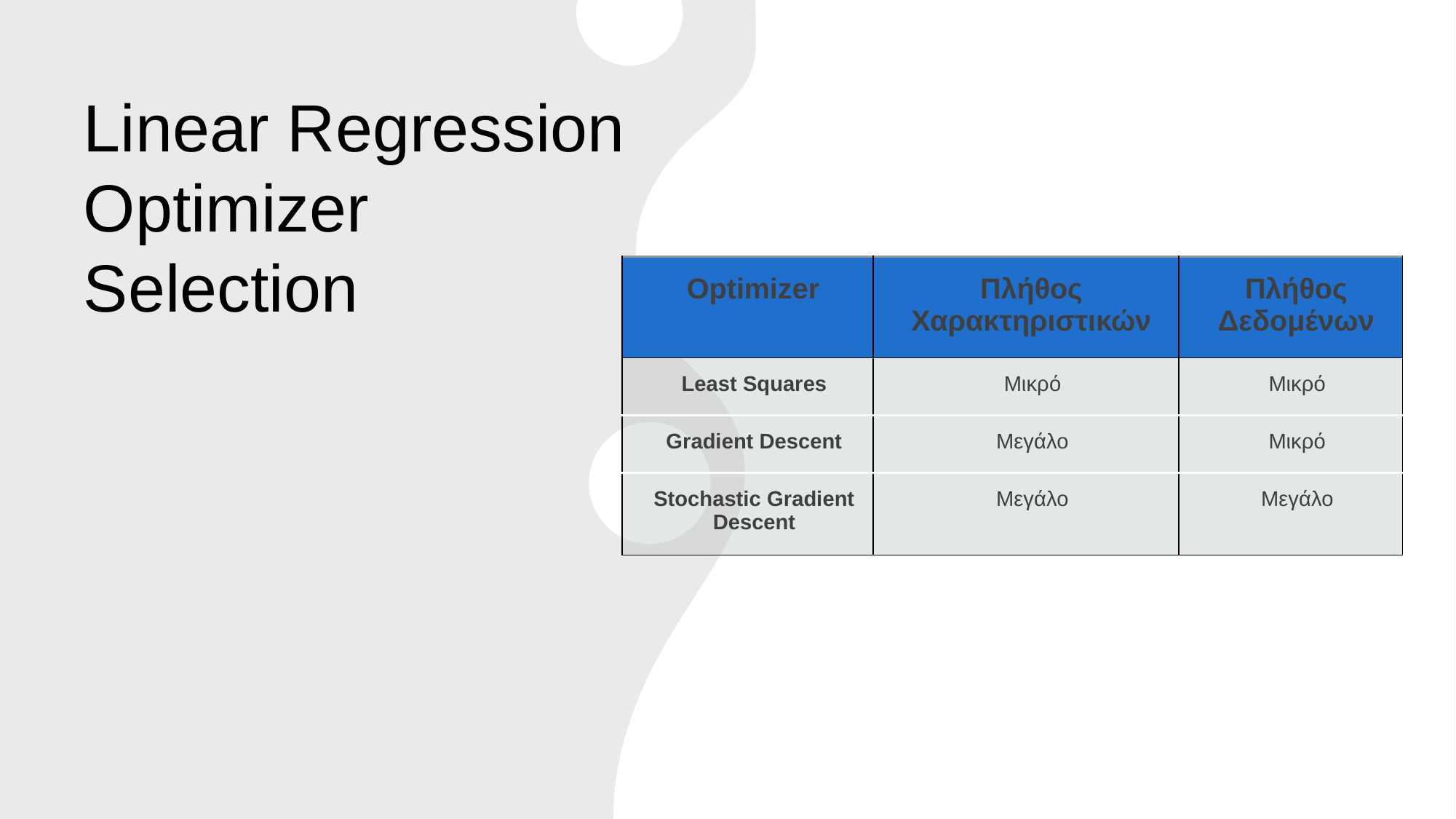

# Linear Regression Optimizer Selection
| Optimizer | Πλήθος Χαρακτηριστικών | Πλήθος Δεδομένων |
| --- | --- | --- |
| Least Squares | Μικρό | Μικρό |
| Gradient Descent | Μεγάλο | Μικρό |
| Stochastic Gradient Descent | Μεγάλο | Μεγάλο |